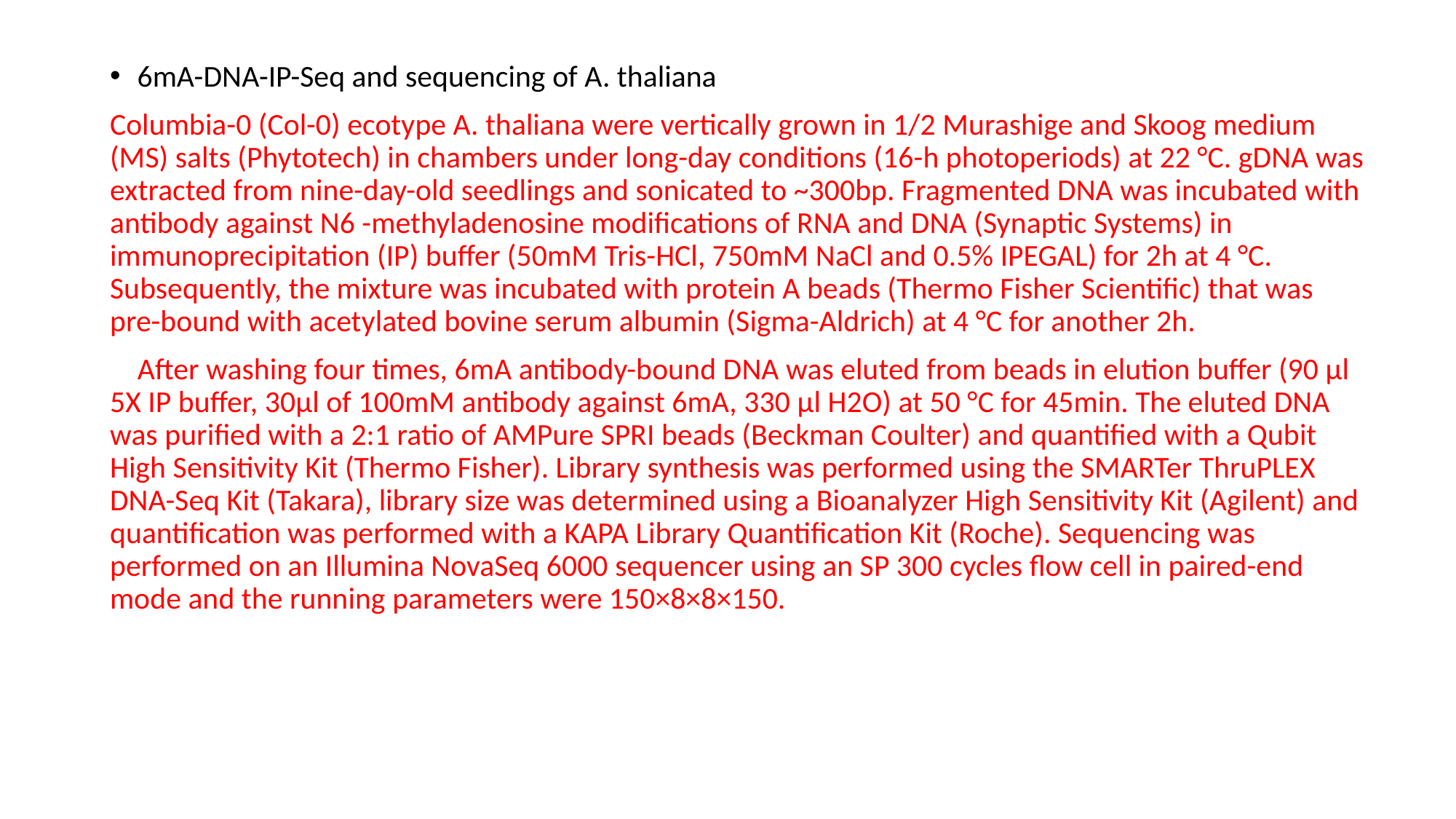

6mA-DNA-IP-Seq and sequencing of A. thaliana
Columbia-0 (Col-0) ecotype A. thaliana were vertically grown in 1/2 Murashige and Skoog medium (MS) salts (Phytotech) in chambers under long-day conditions (16-h photoperiods) at 22 °C. gDNA was extracted from nine-day-old seedlings and sonicated to ~300bp. Fragmented DNA was incubated with antibody against N6 -methyladenosine modifications of RNA and DNA (Synaptic Systems) in immunoprecipitation (IP) buffer (50mM Tris-HCl, 750mM NaCl and 0.5% IPEGAL) for 2h at 4 °C. Subsequently, the mixture was incubated with protein A beads (Thermo Fisher Scientific) that was pre-bound with acetylated bovine serum albumin (Sigma-Aldrich) at 4 °C for another 2h.
    After washing four times, 6mA antibody-bound DNA was eluted from beads in elution buffer (90 µl 5X IP buffer, 30µl of 100mM antibody against 6mA, 330 µl H2O) at 50 °C for 45min. The eluted DNA was purified with a 2:1 ratio of AMPure SPRI beads (Beckman Coulter) and quantified with a Qubit High Sensitivity Kit (Thermo Fisher). Library synthesis was performed using the SMARTer ThruPLEX DNA-Seq Kit (Takara), library size was determined using a Bioanalyzer High Sensitivity Kit (Agilent) and quantification was performed with a KAPA Library Quantification Kit (Roche). Sequencing was performed on an Illumina NovaSeq 6000 sequencer using an SP 300 cycles flow cell in paired-end mode and the running parameters were 150×8×8×150.